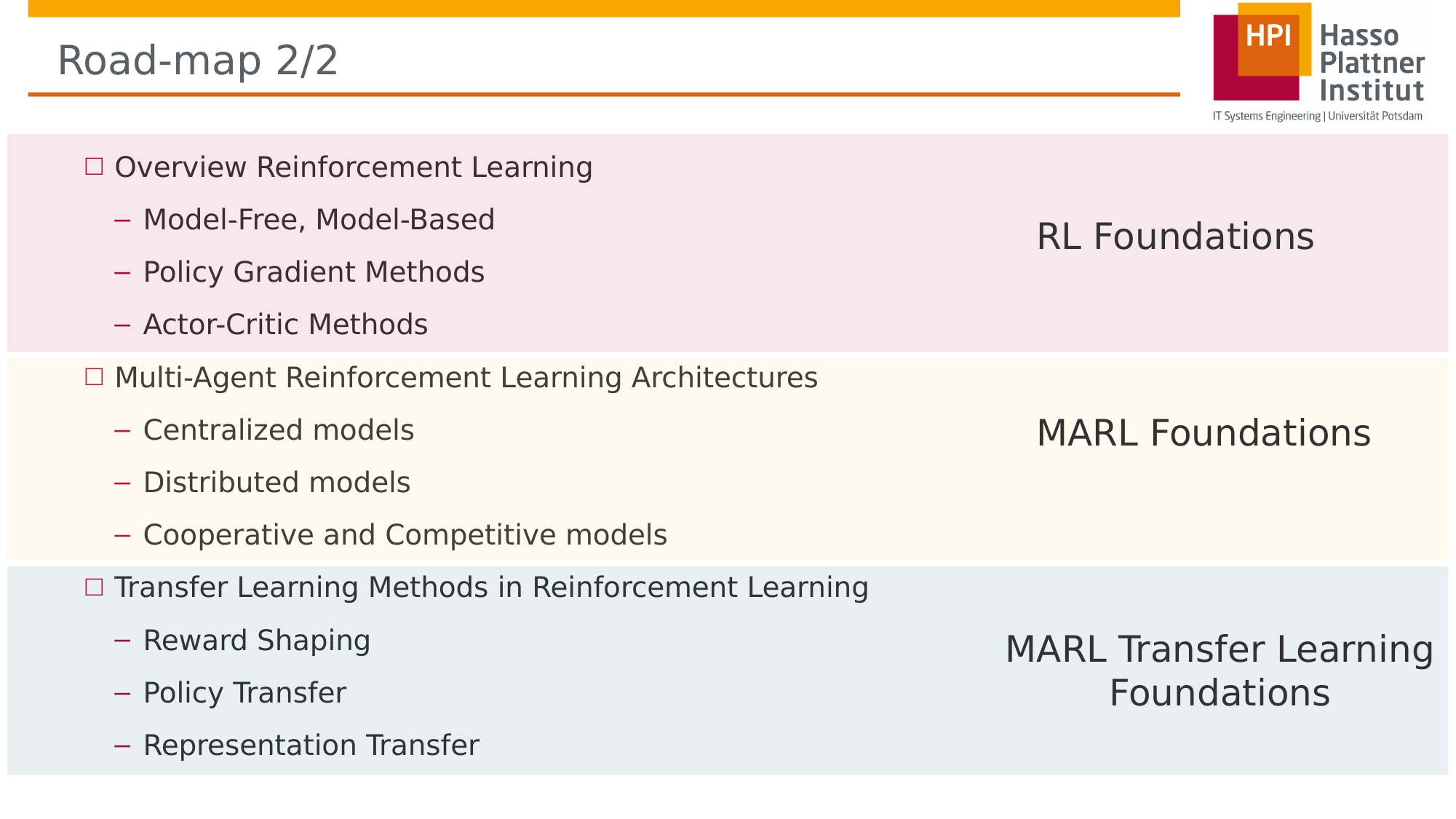

# Road-map 2/2

Overview Reinforcement Learning
Model-Free, Model-Based
Policy Gradient Methods
Actor-Critic Methods
Multi-Agent Reinforcement Learning Architectures
Centralized models
Distributed models
Cooperative and Competitive models
Transfer Learning Methods in Reinforcement Learning
Reward Shaping
Policy Transfer
Representation Transfer
RL Foundations

MARL Foundations

MARL Transfer Learning Foundations